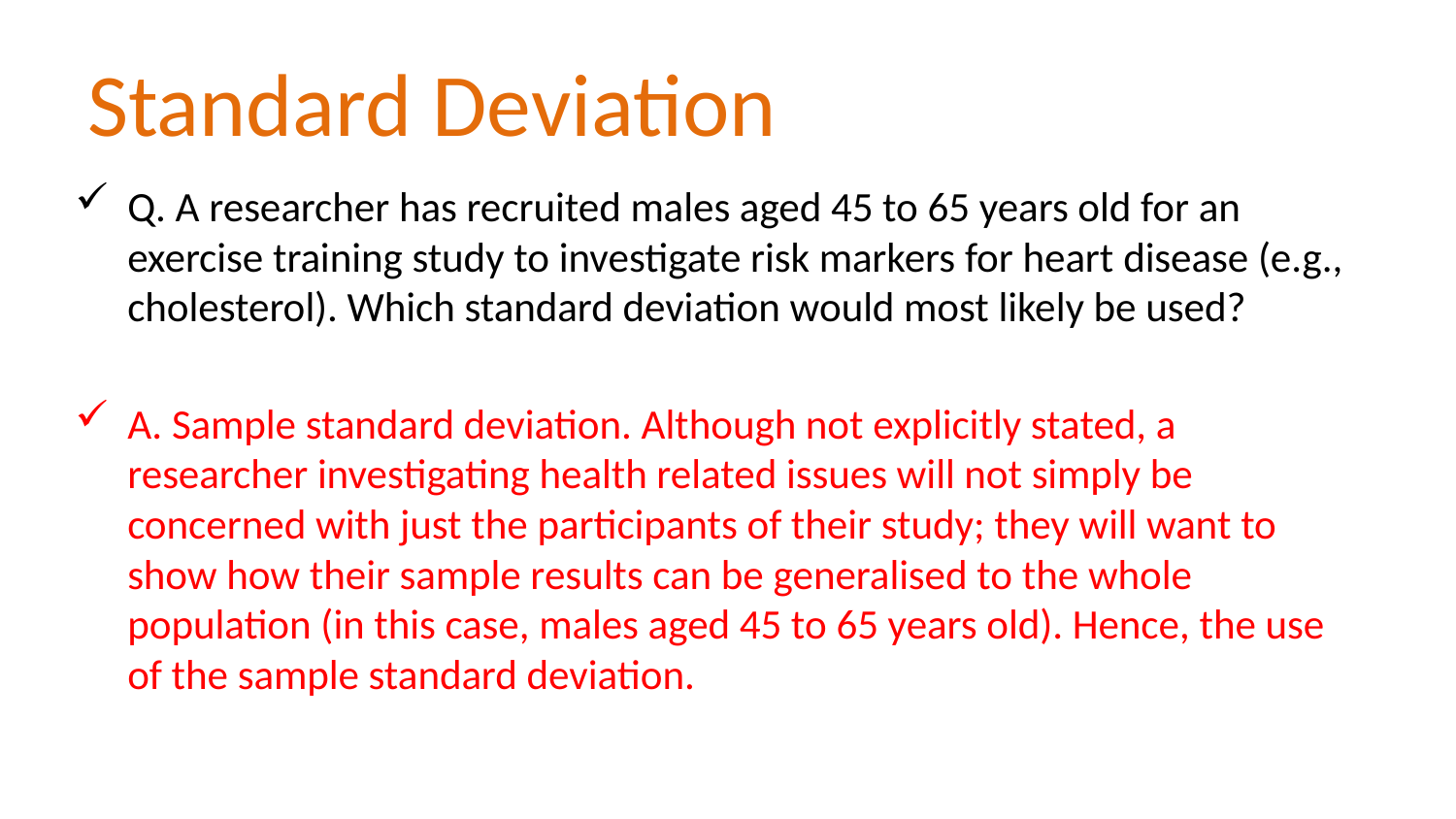

# Standard Deviation
Q. A researcher has recruited males aged 45 to 65 years old for an exercise training study to investigate risk markers for heart disease (e.g., cholesterol). Which standard deviation would most likely be used?

A. Sample standard deviation. Although not explicitly stated, a researcher investigating health related issues will not simply be concerned with just the participants of their study; they will want to show how their sample results can be generalised to the whole population (in this case, males aged 45 to 65 years old). Hence, the use of the sample standard deviation.